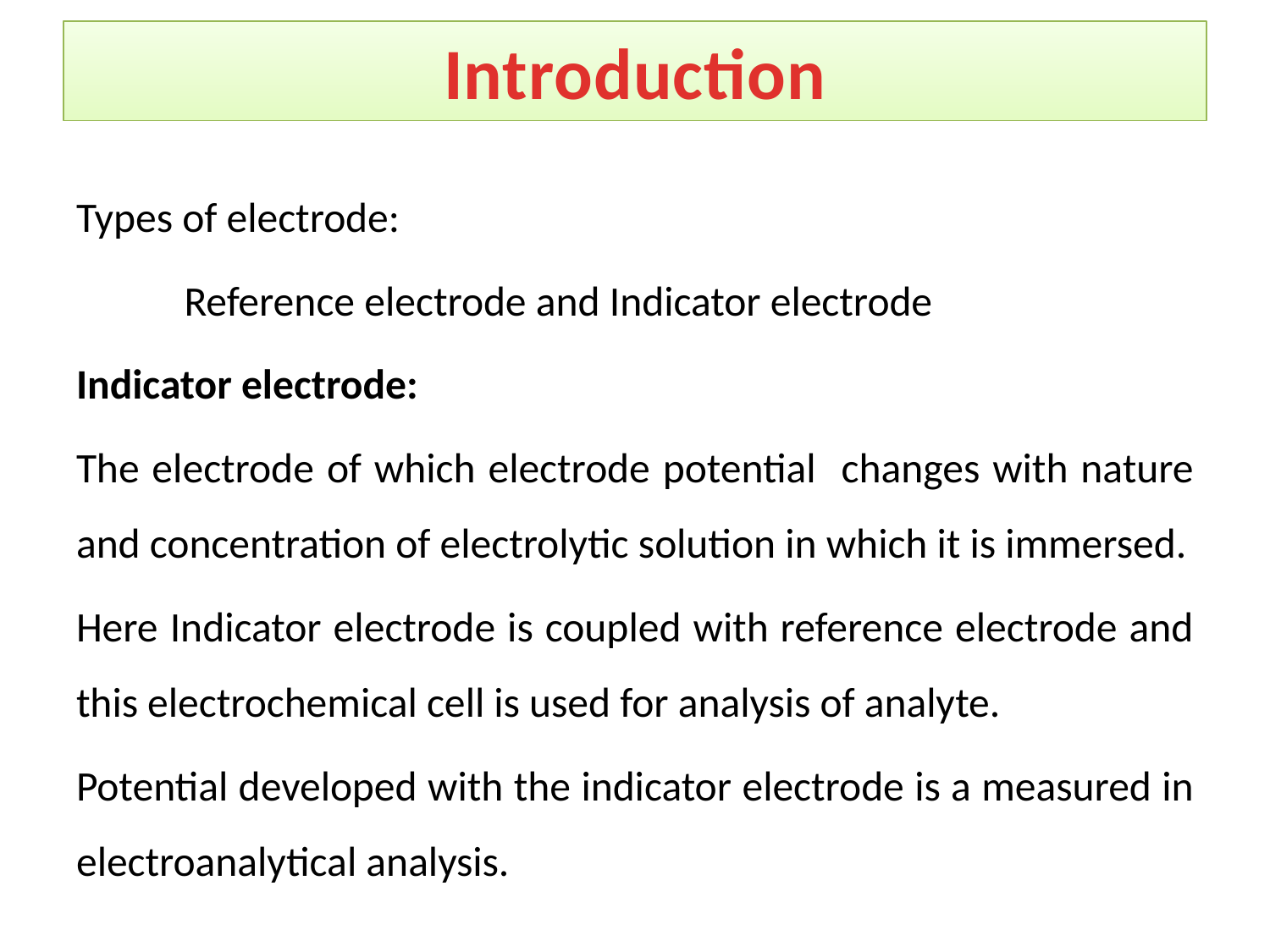

# Introduction
Types of electrode:
	Reference electrode and Indicator electrode
Indicator electrode:
The electrode of which electrode potential  changes with nature and concentration of electrolytic solution in which it is immersed.
Here Indicator electrode is coupled with reference electrode and this electrochemical cell is used for analysis of analyte.
Potential developed with the indicator electrode is a measured in electroanalytical analysis.